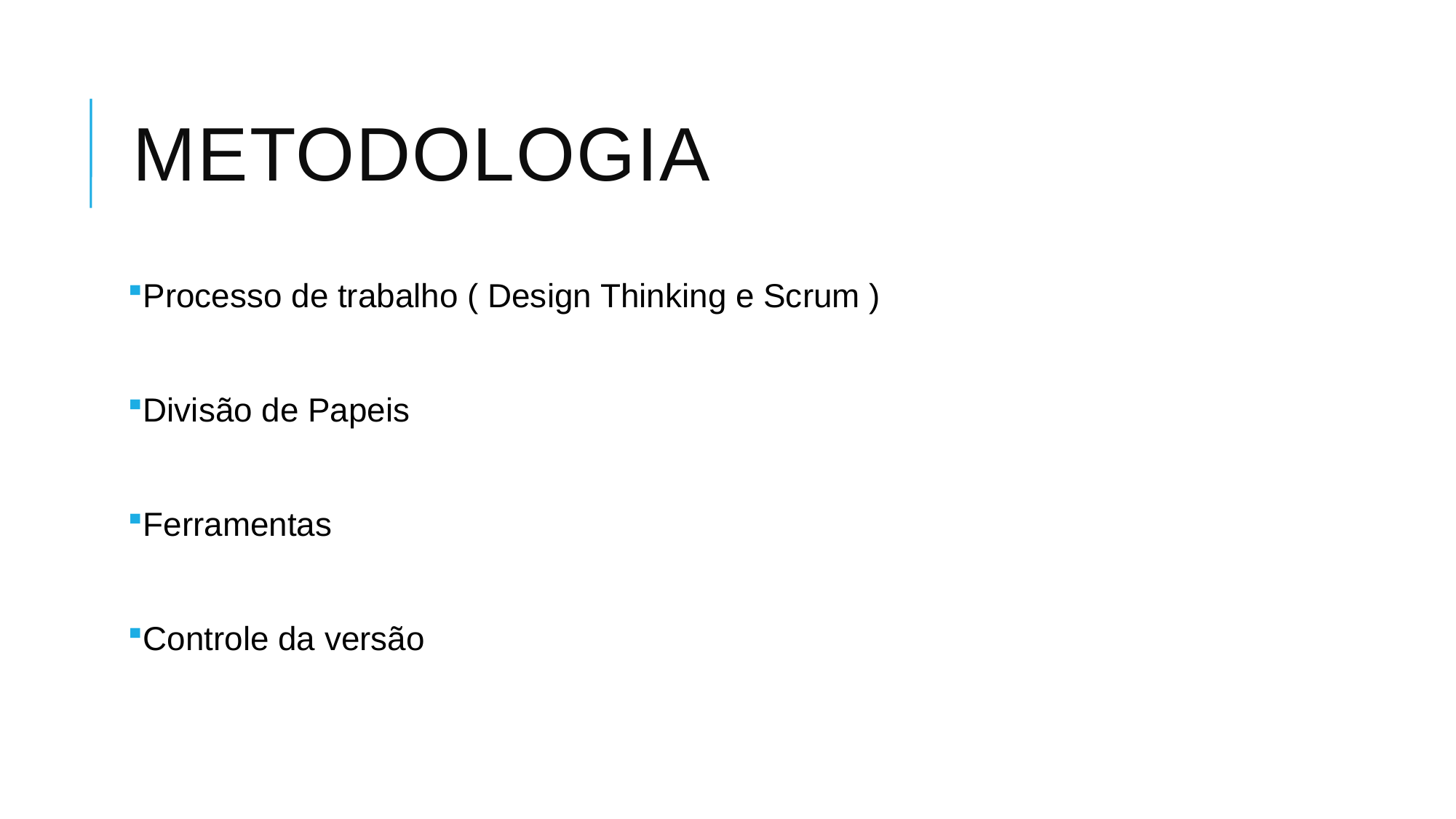

Metodologia
Processo de trabalho ( Design Thinking e Scrum )

Divisão de Papeis

Ferramentas

Controle da versão